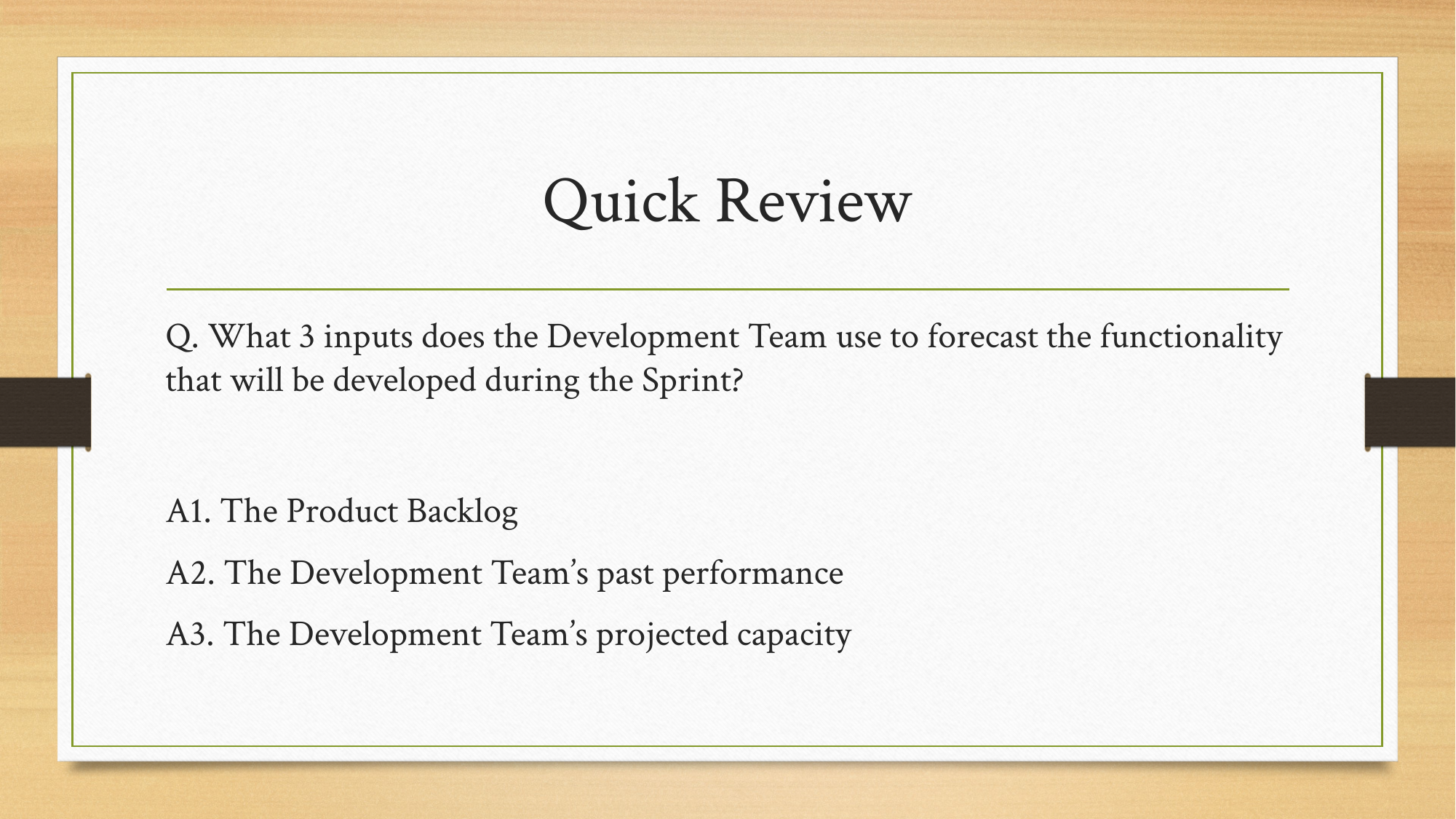

# Quick Review
Q. What 3 inputs does the Development Team use to forecast the functionality that will be developed during the Sprint?
A1. The Product Backlog
A2. The Development Team’s past performance
A3. The Development Team’s projected capacity